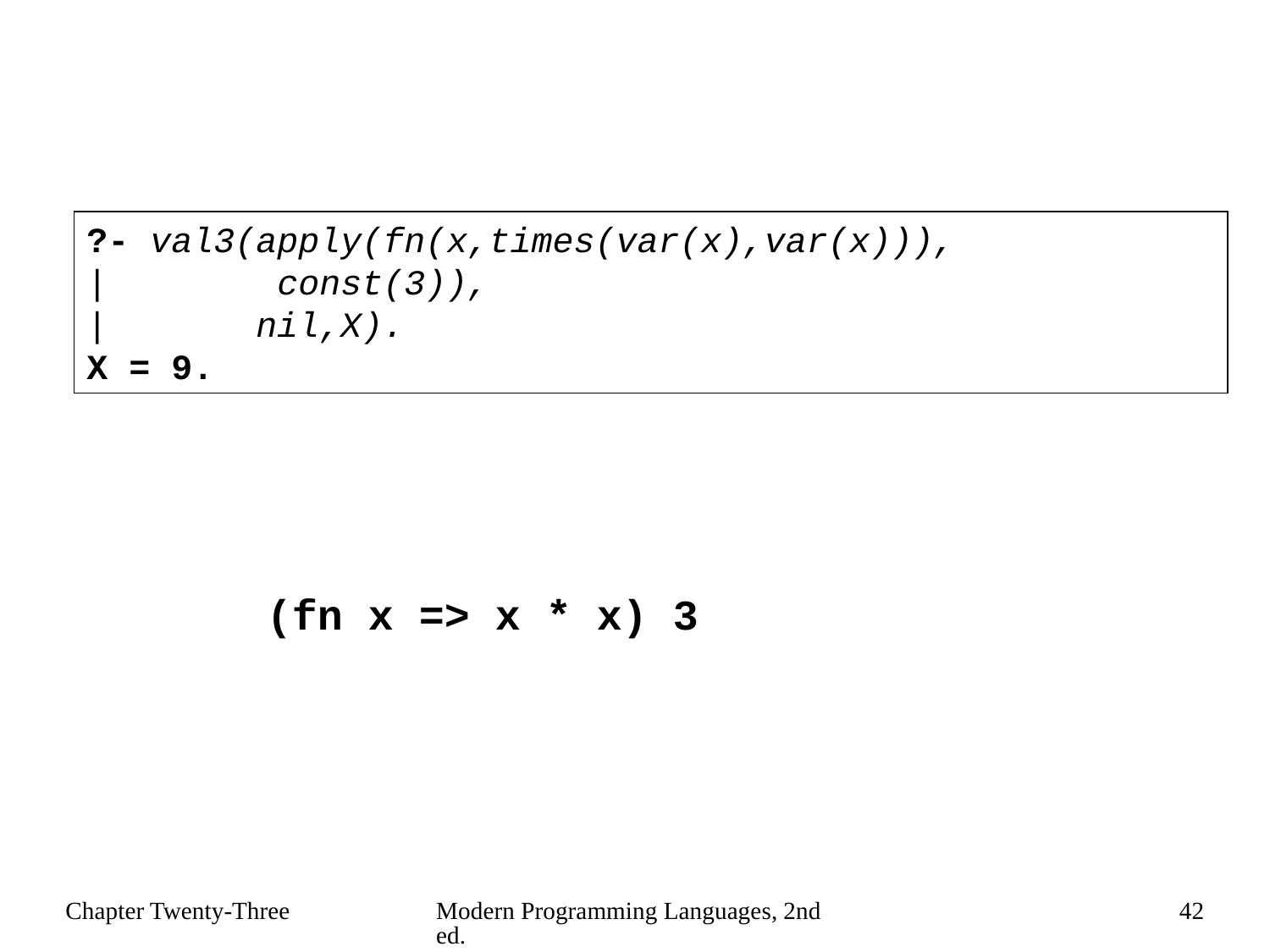

?- val3(apply(fn(x,times(var(x),var(x))),
|        const(3)),
|       nil,X).
X = 9.
(fn x => x * x) 3
Chapter Twenty-Three
Modern Programming Languages, 2nd ed.
42